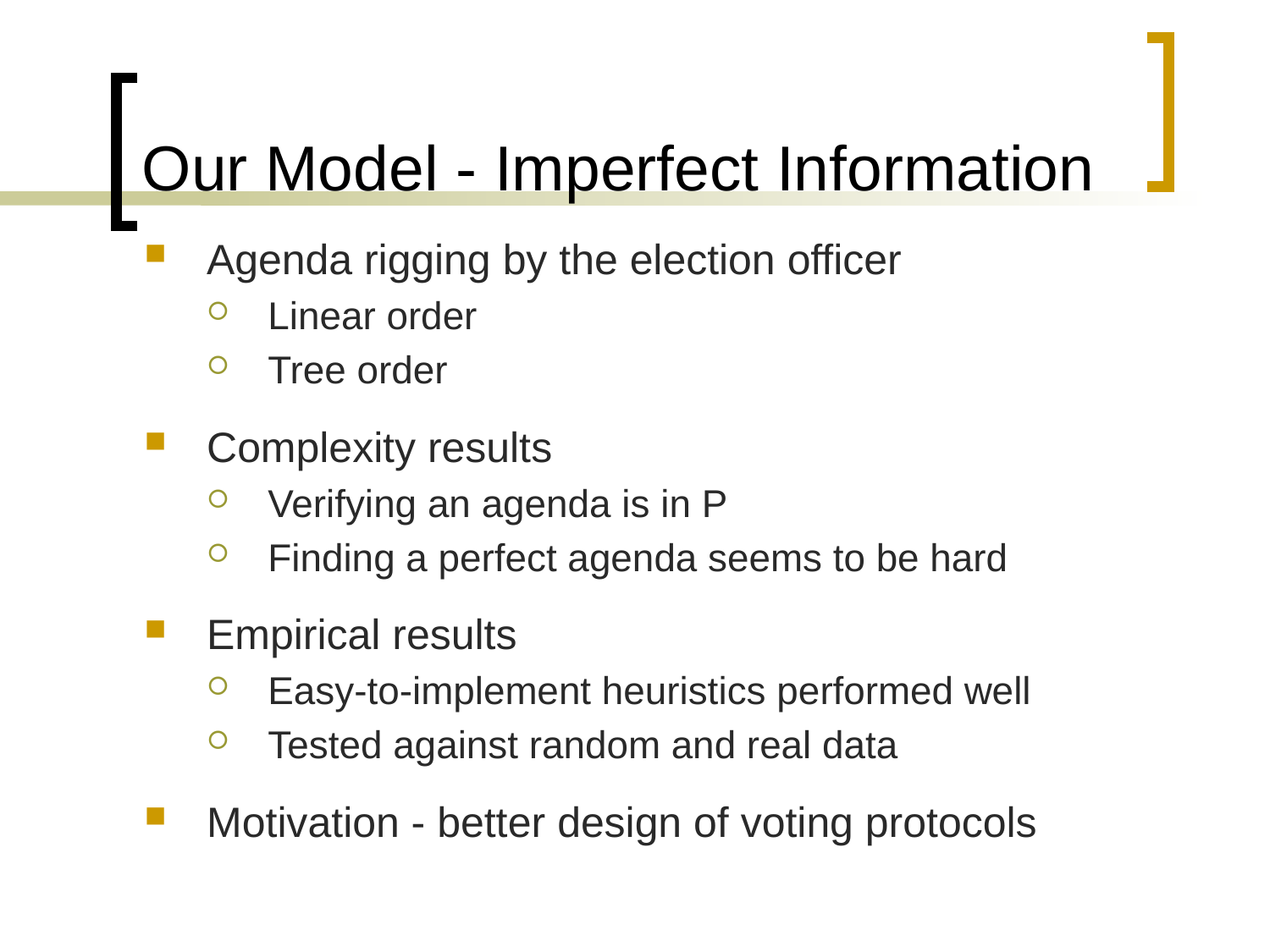

# Our Model - Imperfect Information
Agenda rigging by the election officer
Linear order
Tree order

Complexity results
Verifying an agenda is in P
Finding a perfect agenda seems to be hard

Empirical results
Easy-to-implement heuristics performed well
Tested against random and real data

Motivation - better design of voting protocols